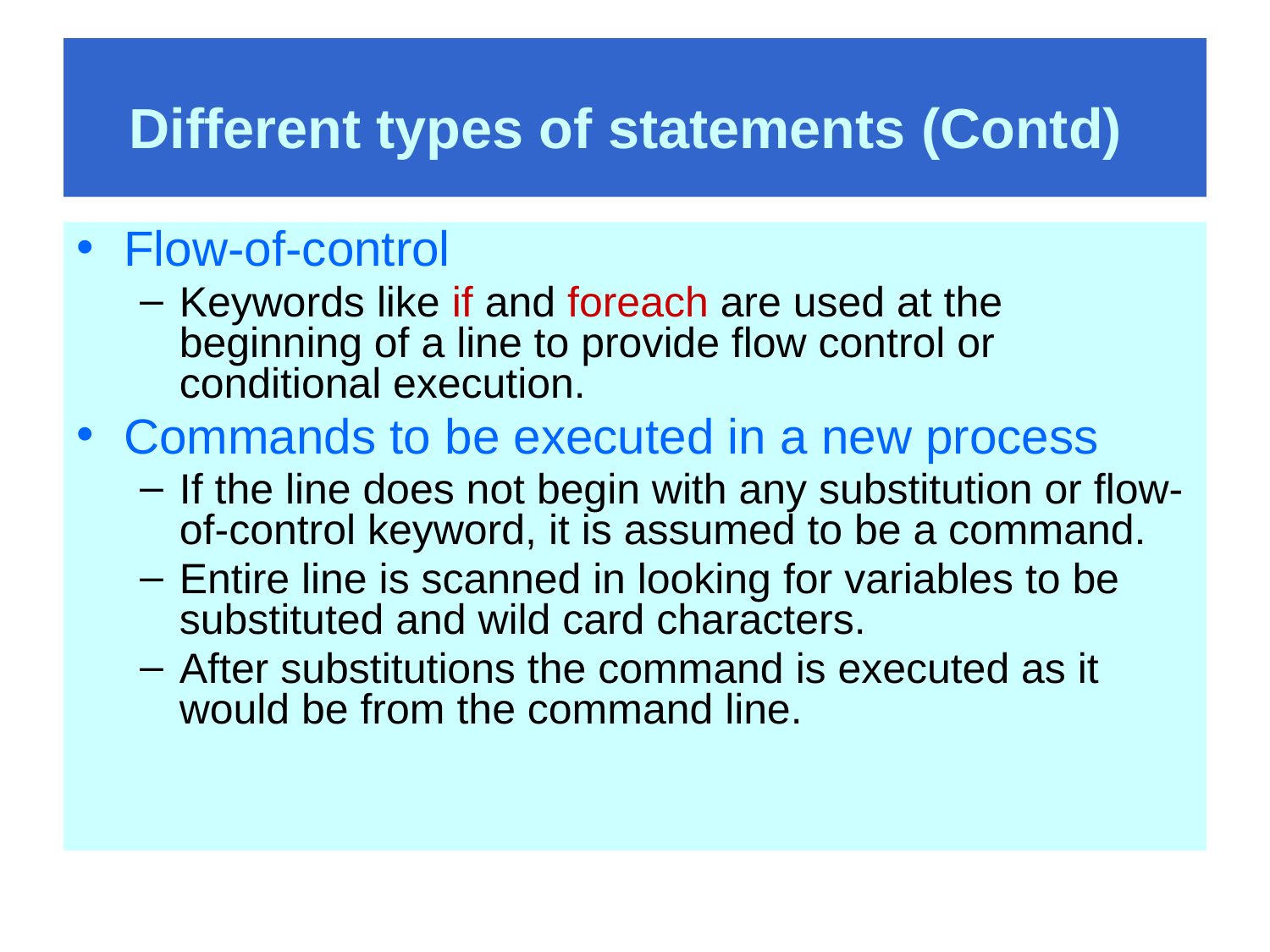

# Different types of statements (Contd)
Flow-of-control
Keywords like if and foreach are used at the beginning of a line to provide flow control or conditional execution.
Commands to be executed in a new process
If the line does not begin with any substitution or flow-of-control keyword, it is assumed to be a command.
Entire line is scanned in looking for variables to be substituted and wild card characters.
After substitutions the command is executed as it would be from the command line.